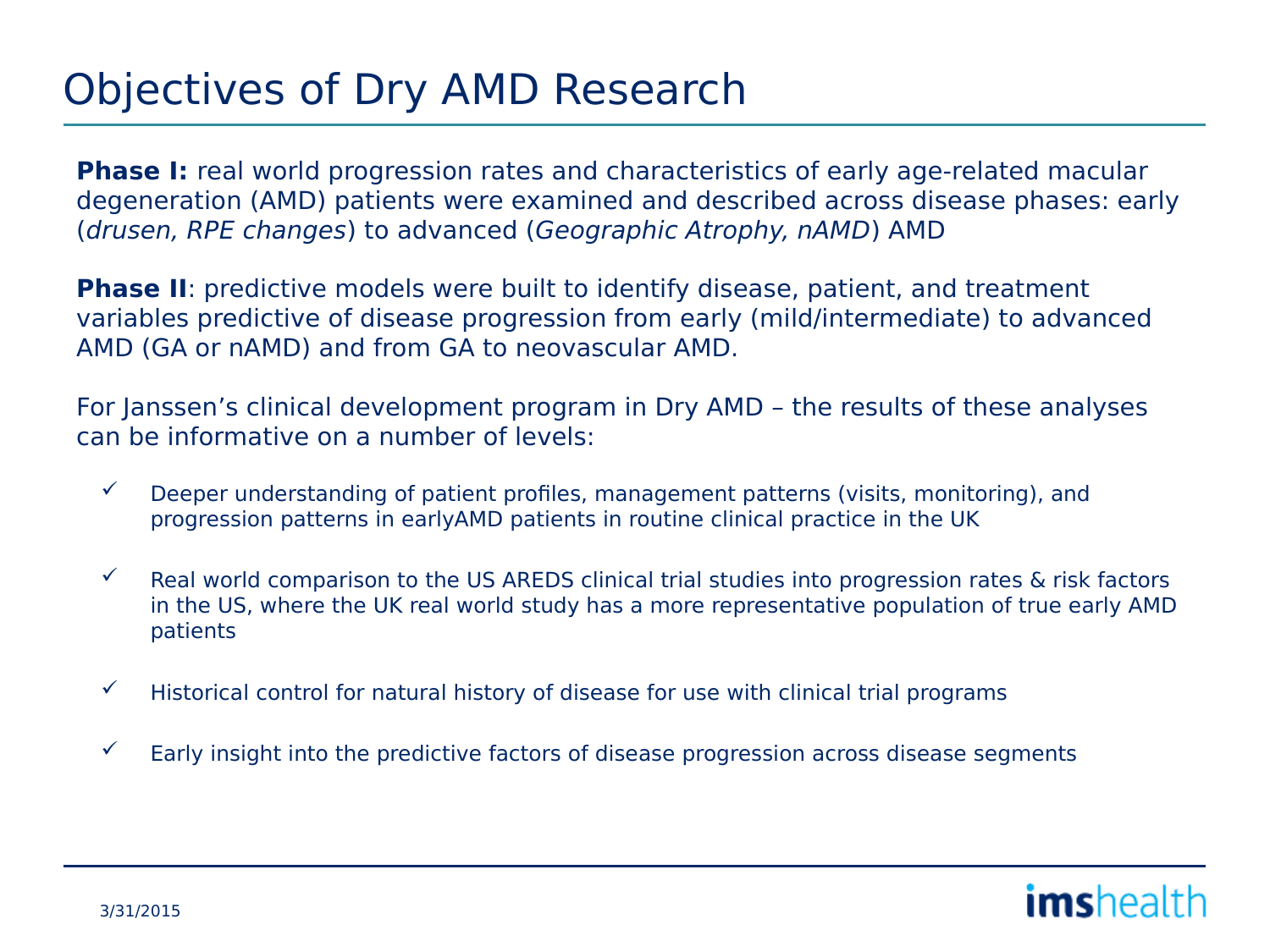

# Objectives of Dry AMD Research
Phase I: real world progression rates and characteristics of early age-related macular degeneration (AMD) patients were examined and described across disease phases: early (drusen, RPE changes) to advanced (Geographic Atrophy, nAMD) AMD

Phase II: predictive models were built to identify disease, patient, and treatment variables predictive of disease progression from early (mild/intermediate) to advanced AMD (GA or nAMD) and from GA to neovascular AMD.

For Janssen’s clinical development program in Dry AMD – the results of these analyses can be informative on a number of levels:

Deeper understanding of patient profiles, management patterns (visits, monitoring), and progression patterns in earlyAMD patients in routine clinical practice in the UK

Real world comparison to the US AREDS clinical trial studies into progression rates & risk factors in the US, where the UK real world study has a more representative population of true early AMD patients

Historical control for natural history of disease for use with clinical trial programs

Early insight into the predictive factors of disease progression across disease segments
3/31/2015